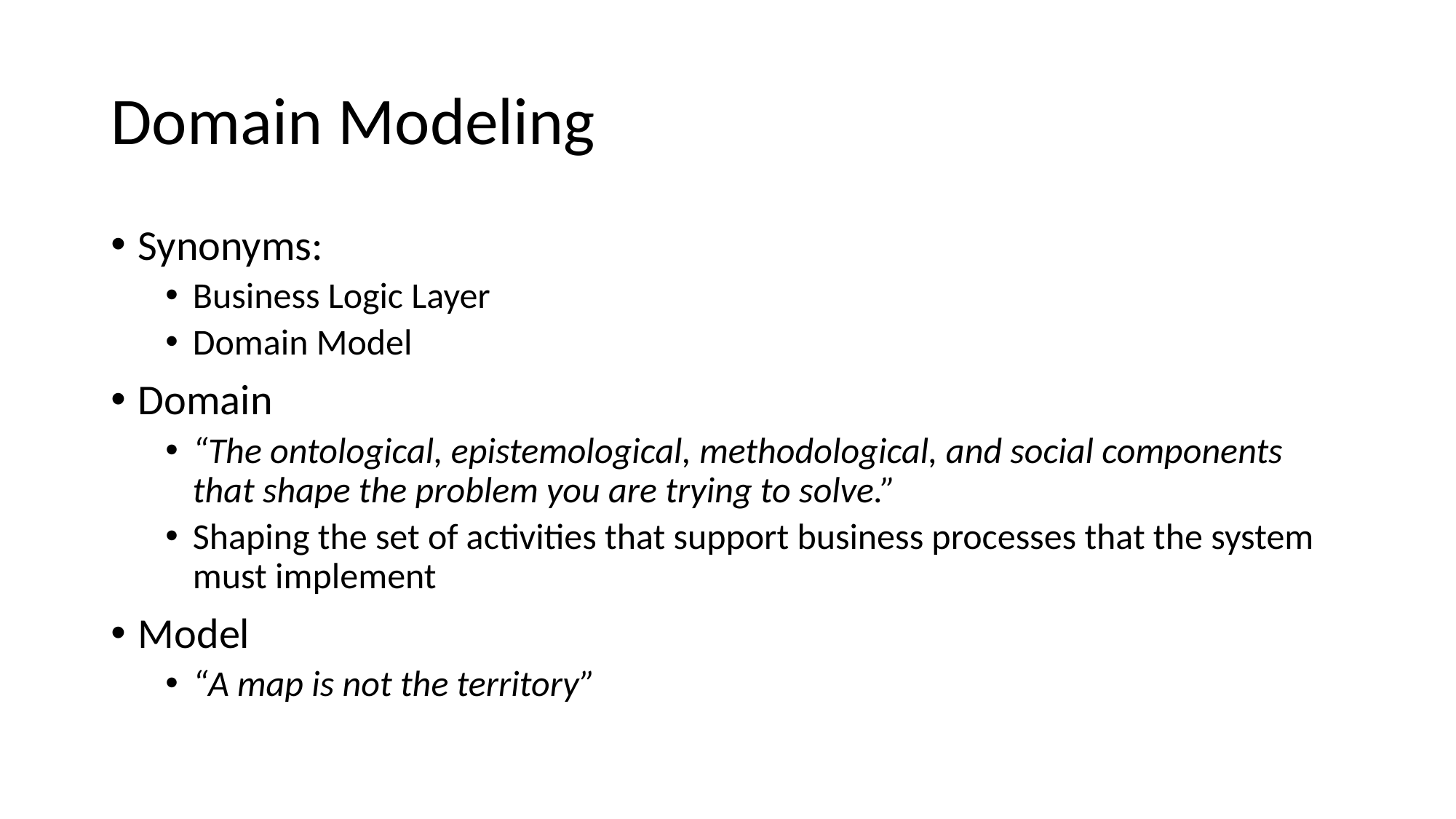

# Domain Modeling
Synonyms:
Business Logic Layer
Domain Model
Domain
“The ontological, epistemological, methodological, and social components that shape the problem you are trying to solve.”
Shaping the set of activities that support business processes that the system must implement
Model
“A map is not the territory”